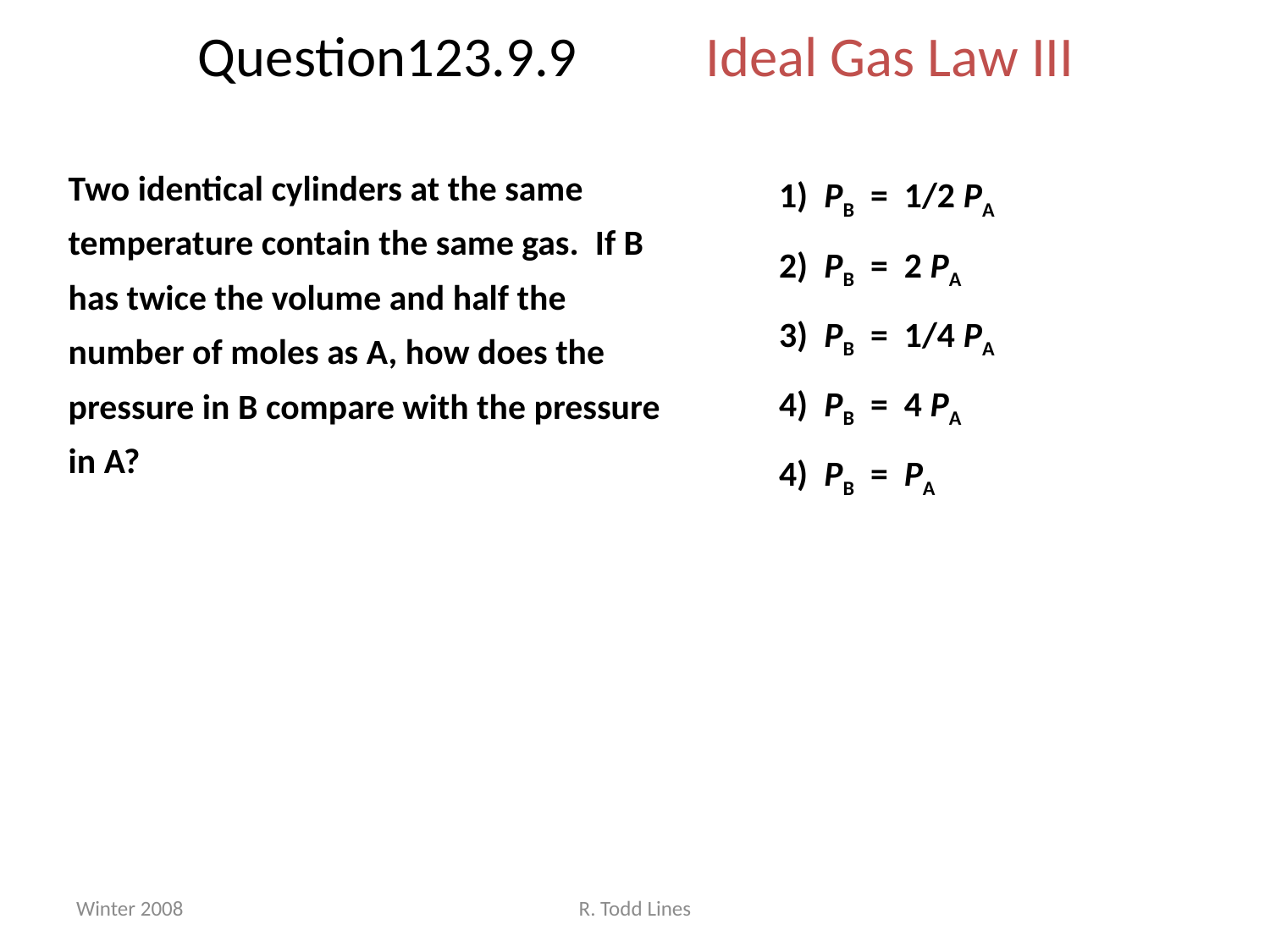

# Question123.9.9 	Ideal Gas Law III
	Two identical cylinders at the same temperature contain the same gas.  If B has twice the volume and half the number of moles as A, how does the pressure in B compare with the pressure in A?
1)  PB  =  1/2 PA
2)  PB  =  2 PA
3)  PB  =  1/4 PA
4)  PB  =  4 PA
4)  PB  =  PA
Winter 2008
R. Todd Lines